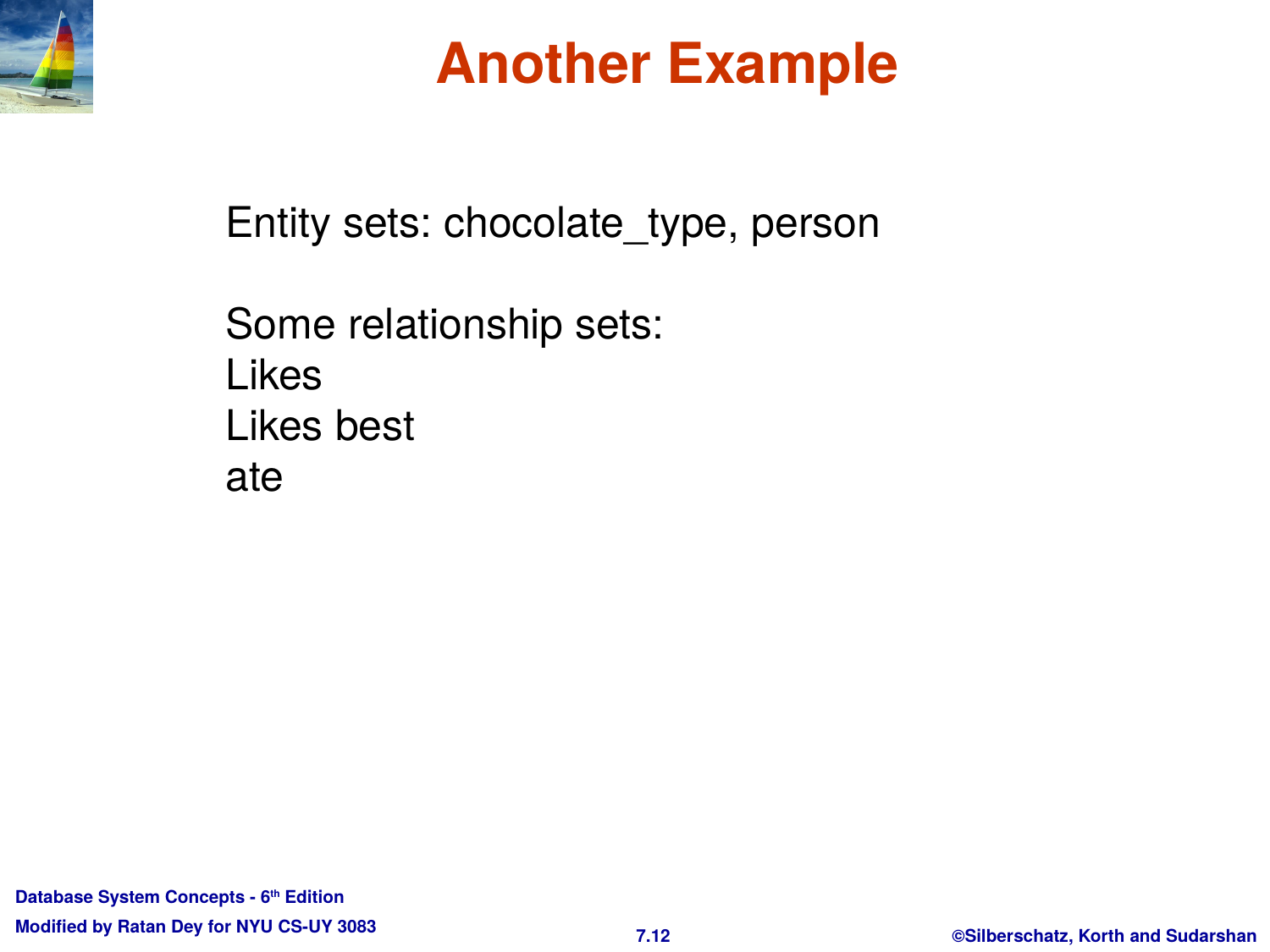

# Another Example
Entity sets: chocolate_type, person

Some relationship sets:
Likes
Likes best
ate